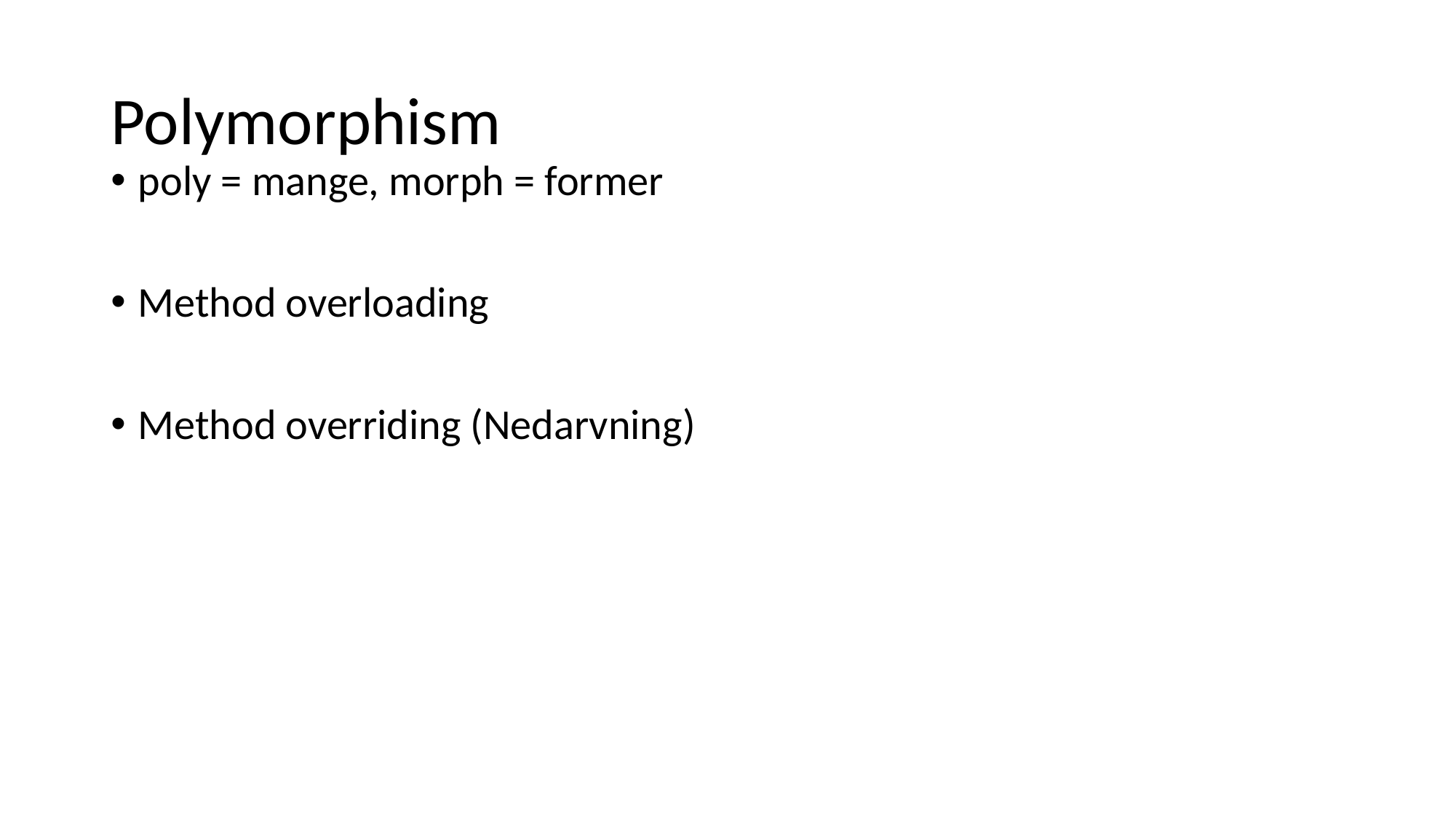

# Polymorphism
poly = mange, morph = former

Method overloading

Method overriding (Nedarvning)